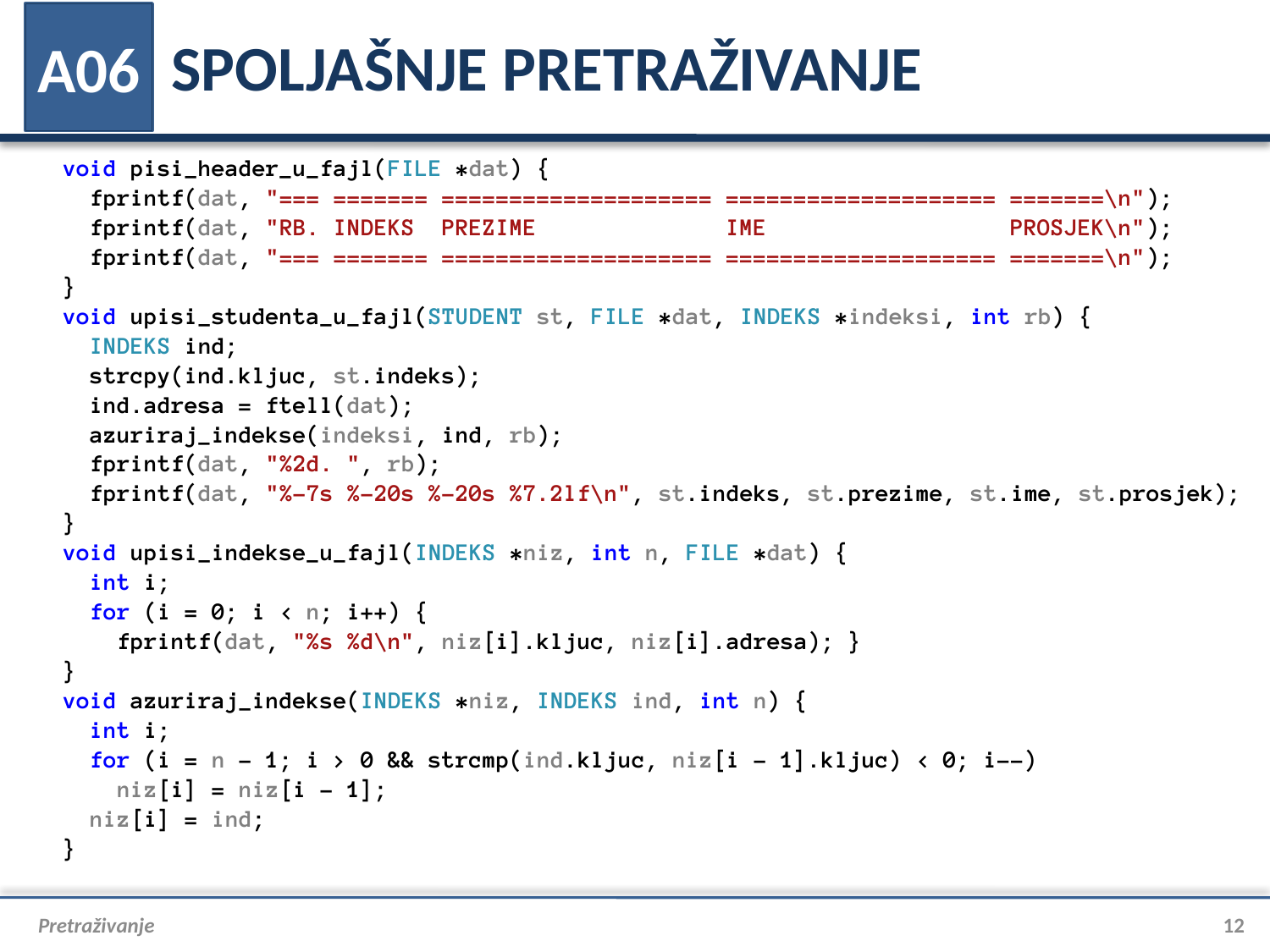

# SPOLJAŠNJE PRETRAŽIVANJE
A06
void pisi_header_u_fajl(FILE *dat) {
  fprintf(dat, "=== ======= ==================== ==================== =======\n");
  fprintf(dat, "RB. INDEKS  PREZIME              IME                  PROSJEK\n");
  fprintf(dat, "=== ======= ==================== ==================== =======\n");
}
void upisi_studenta_u_fajl(STUDENT st, FILE *dat, INDEKS *indeksi, int rb) {
  INDEKS ind;
  strcpy(ind.kljuc, st.indeks);
  ind.adresa = ftell(dat);
  azuriraj_indekse(indeksi, ind, rb);
  fprintf(dat, "%2d. ", rb);
  fprintf(dat, "%-7s %-20s %-20s %7.2lf\n", st.indeks, st.prezime, st.ime, st.prosjek);
}
void upisi_indekse_u_fajl(INDEKS *niz, int n, FILE *dat) {
  int i;
  for (i = 0; i < n; i++) {
    fprintf(dat, "%s %d\n", niz[i].kljuc, niz[i].adresa); }
}
void azuriraj_indekse(INDEKS *niz, INDEKS ind, int n) {
  int i;
  for (i = n - 1; i > 0 && strcmp(ind.kljuc, niz[i - 1].kljuc) < 0; i--)
    niz[i] = niz[i - 1];
  niz[i] = ind;
}
Pretraživanje
12